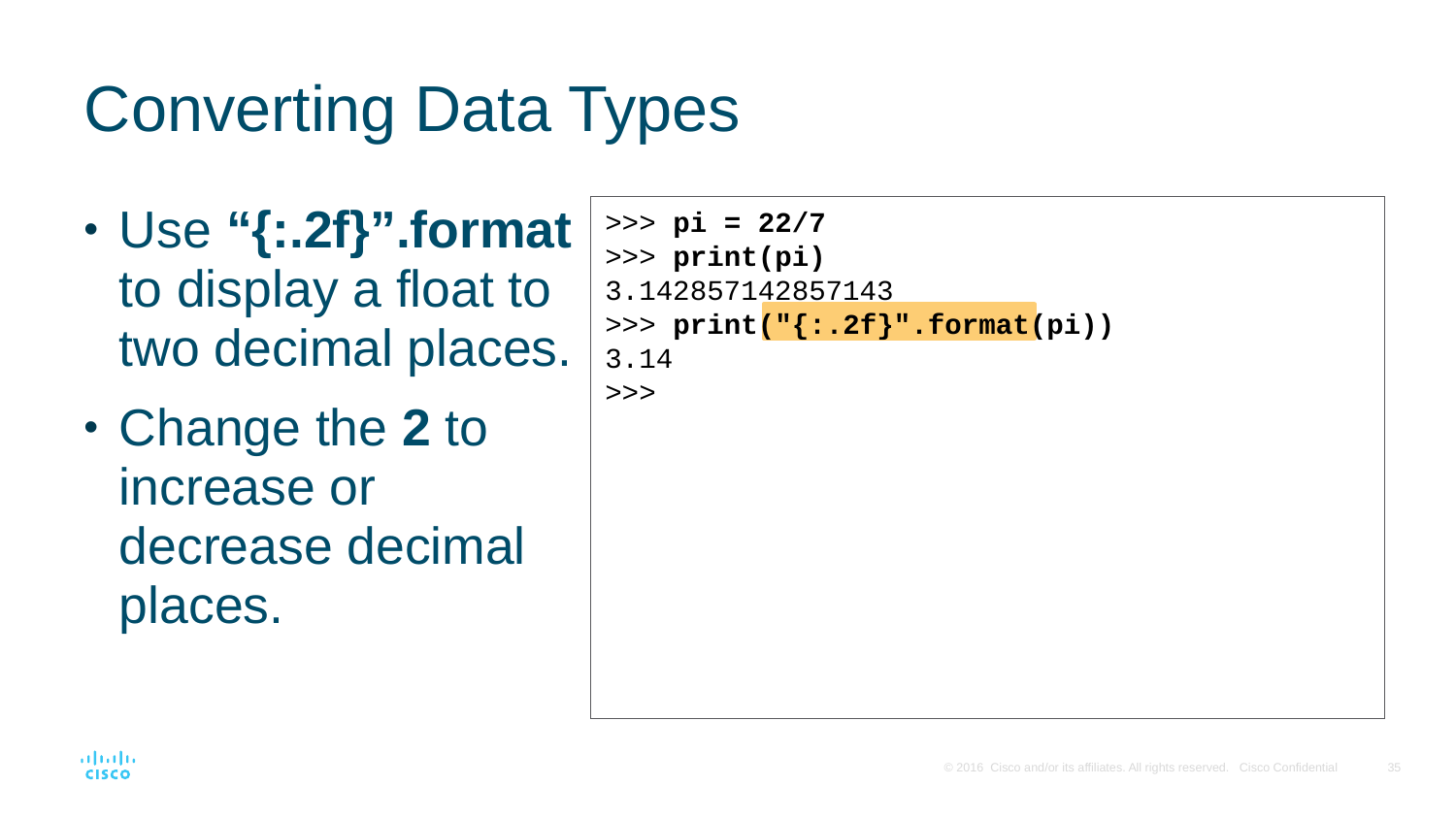

# Converting Data Types
Use “{:.2f}”.format to display a float to two decimal places.
Change the 2 to increase or decrease decimal places.

>>> pi = 22/7
>>> print(pi)
3.142857142857143
>>> print("{:.2f}".format(pi))
3.14
>>>